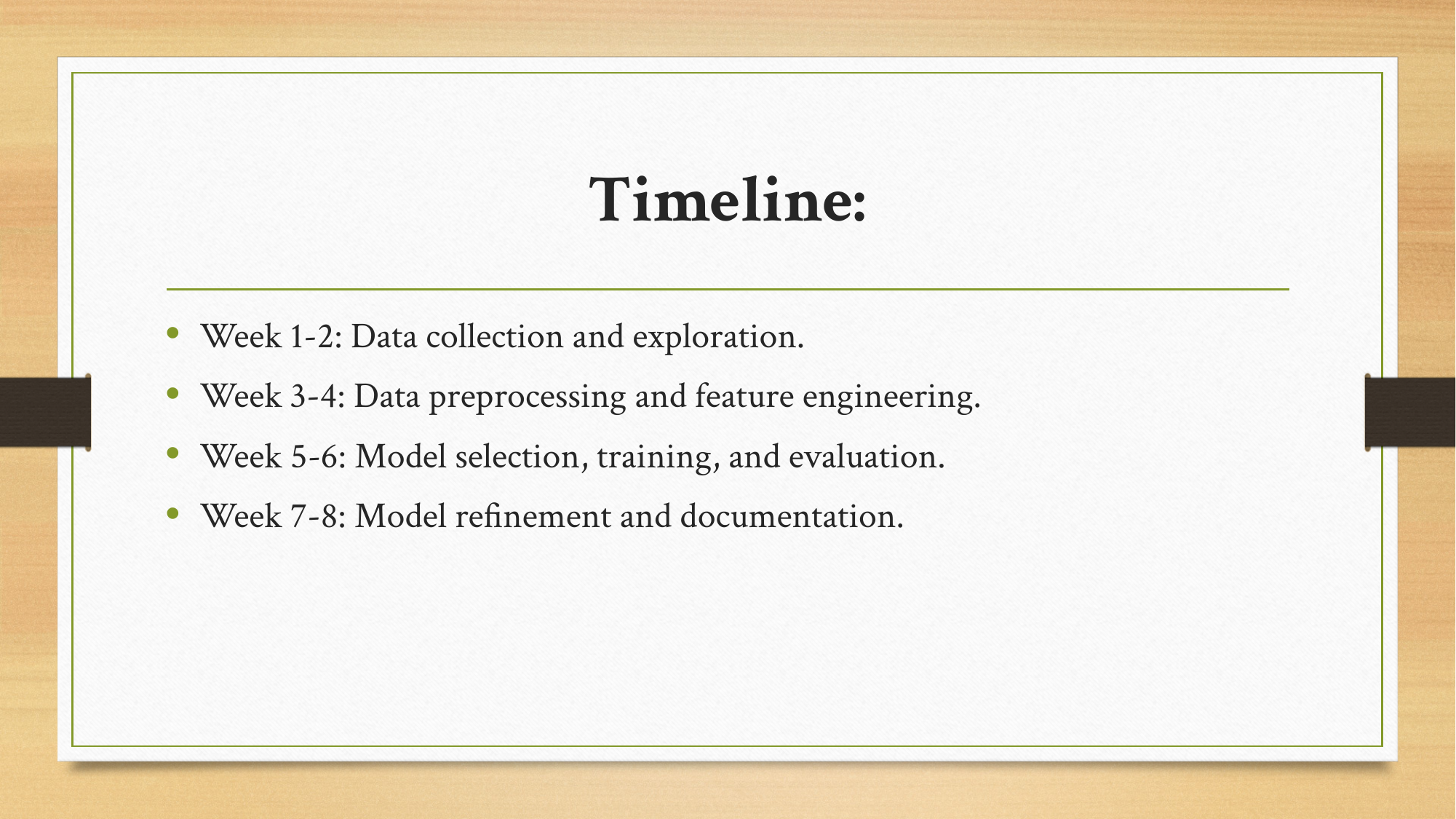

# Timeline:
Week 1-2: Data collection and exploration.
Week 3-4: Data preprocessing and feature engineering.
Week 5-6: Model selection, training, and evaluation.
Week 7-8: Model refinement and documentation.